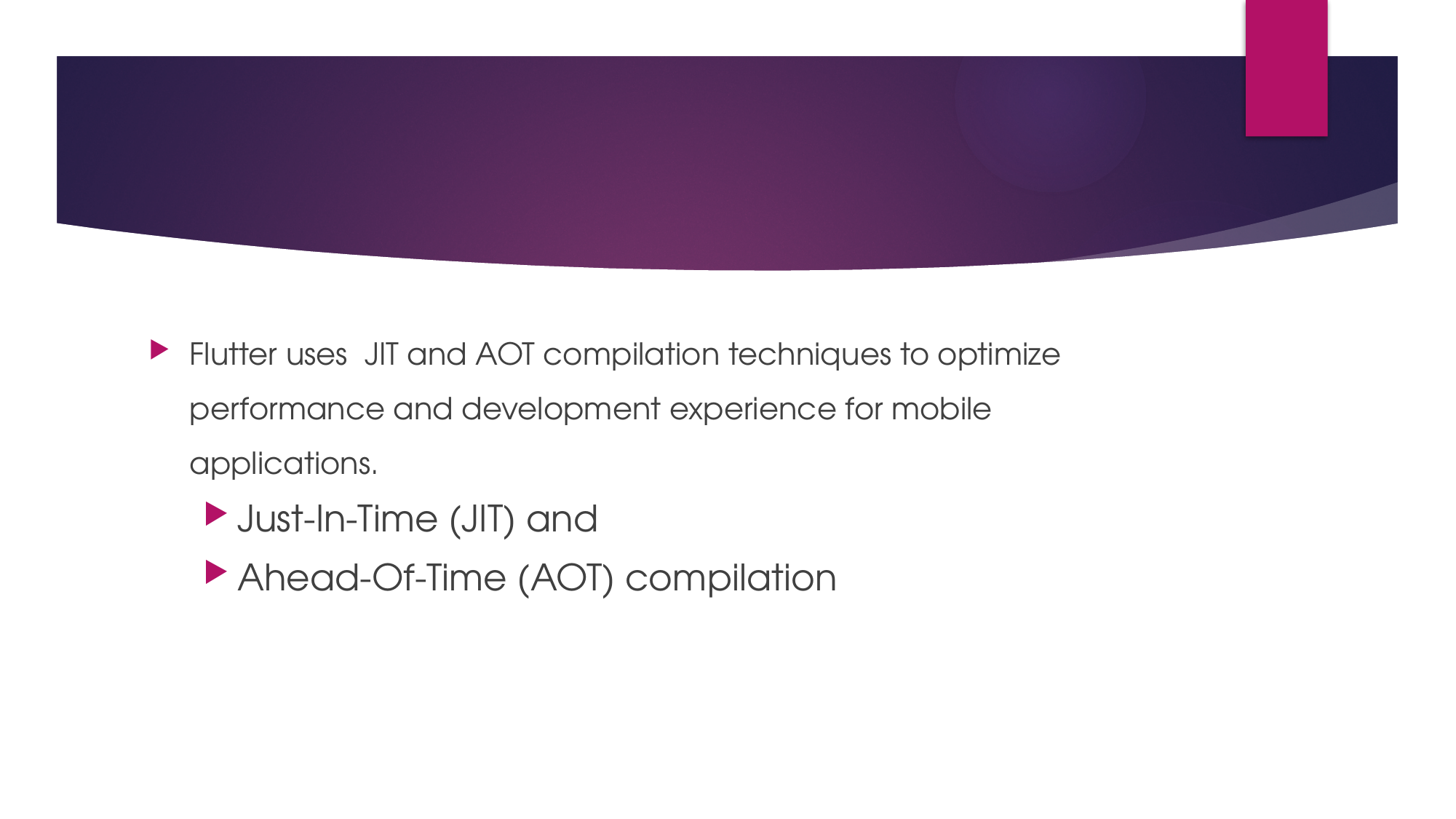

#
Flutter uses  JIT and AOT compilation techniques to optimize performance and development experience for mobile applications.
Just-In-Time (JIT) and
Ahead-Of-Time (AOT) compilation